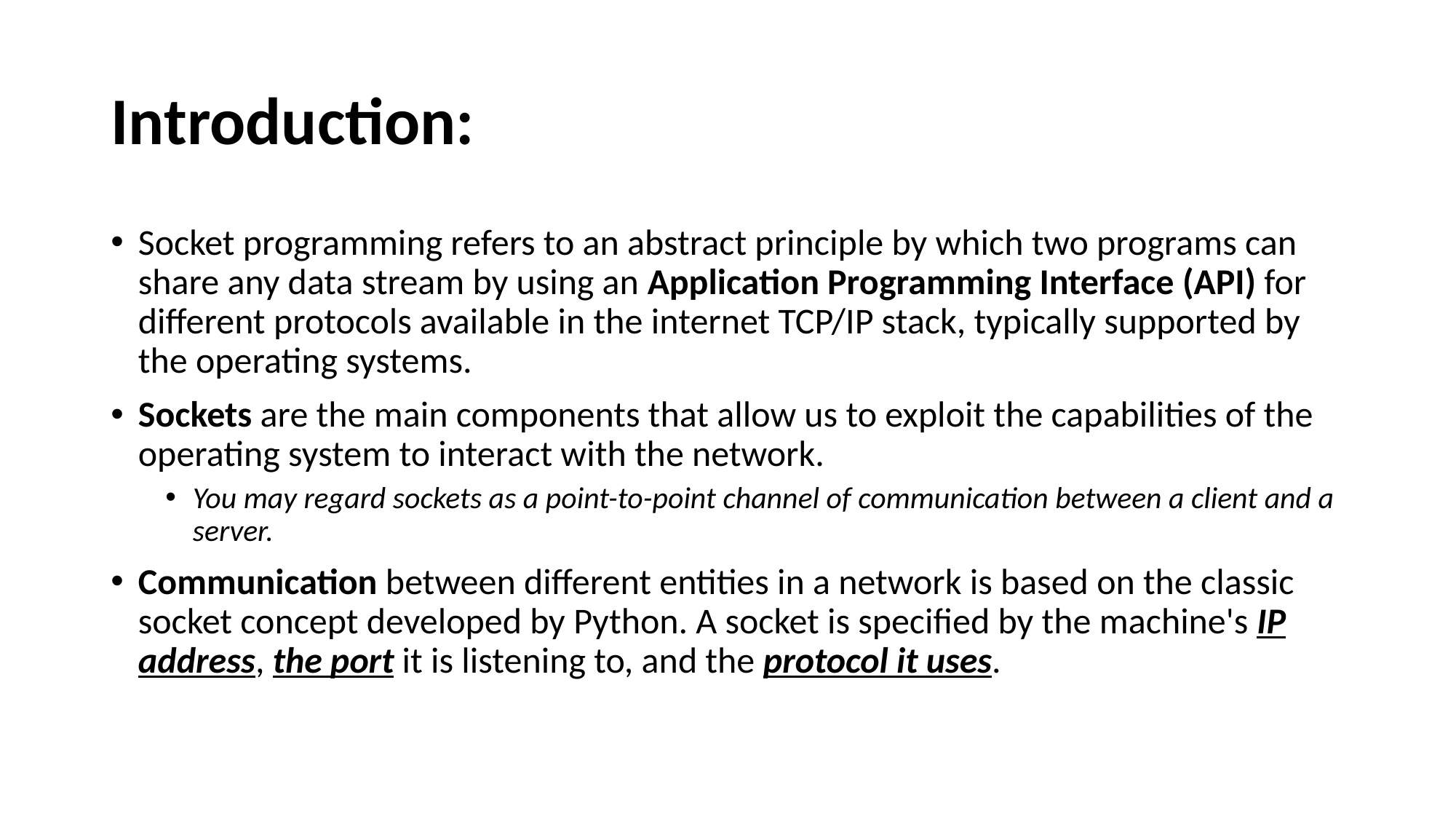

# Introduction:
Socket programming refers to an abstract principle by which two programs can share any data stream by using an Application Programming Interface (API) for different protocols available in the internet TCP/IP stack, typically supported by the operating systems.
Sockets are the main components that allow us to exploit the capabilities of the operating system to interact with the network.
You may regard sockets as a point-to-point channel of communication between a client and a server.
Communication between different entities in a network is based on the classic socket concept developed by Python. A socket is specified by the machine's IP address, the port it is listening to, and the protocol it uses.